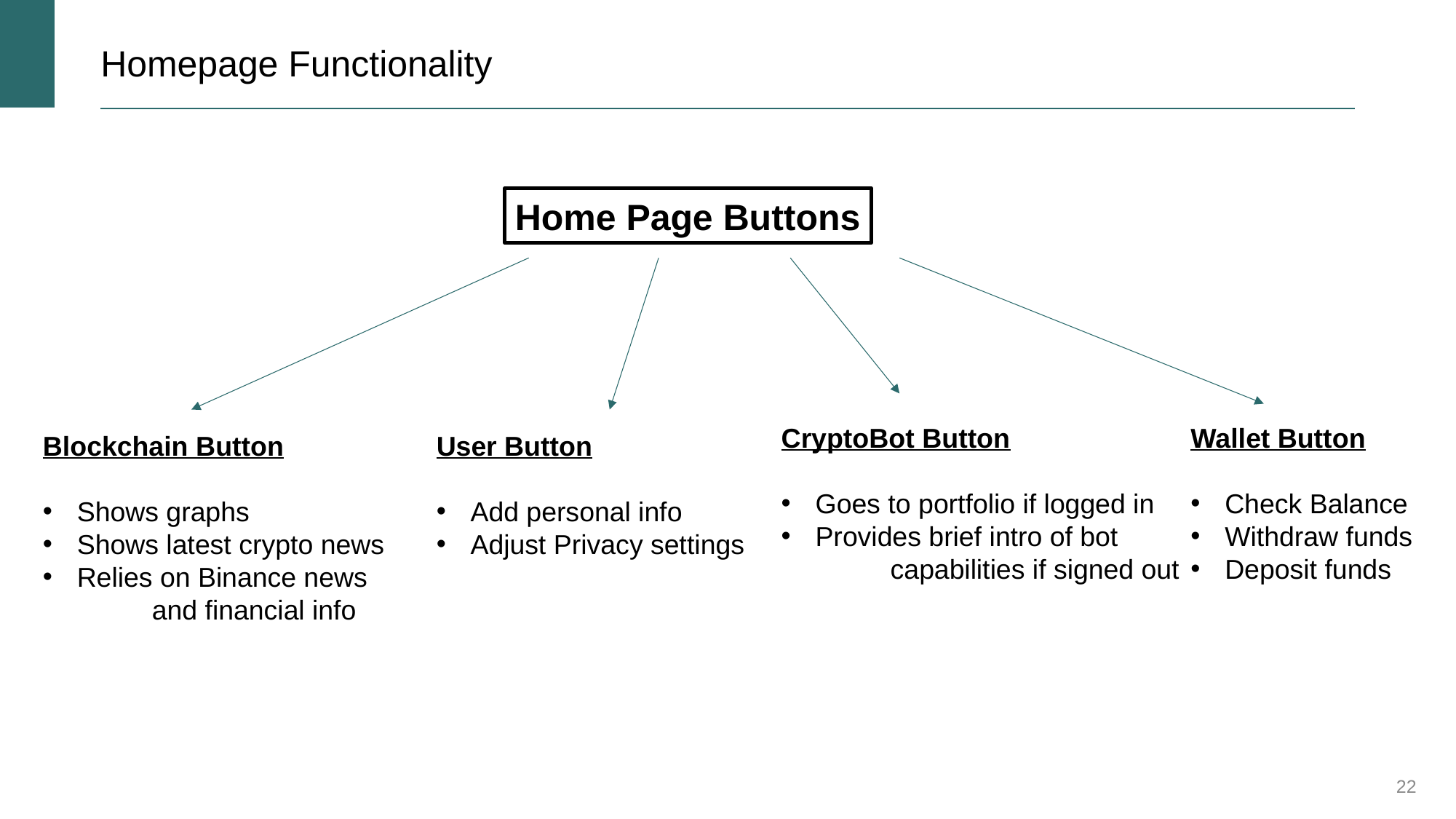

# Homepage Functionality

Home Page Buttons
CryptoBot Button

Goes to portfolio if logged in
Provides brief intro of bot
	capabilities if signed out
Wallet Button

Check Balance
Withdraw funds
Deposit funds
Blockchain Button

Shows graphs
Shows latest crypto news
Relies on Binance news
	and financial info
User Button

Add personal info
Adjust Privacy settings

22